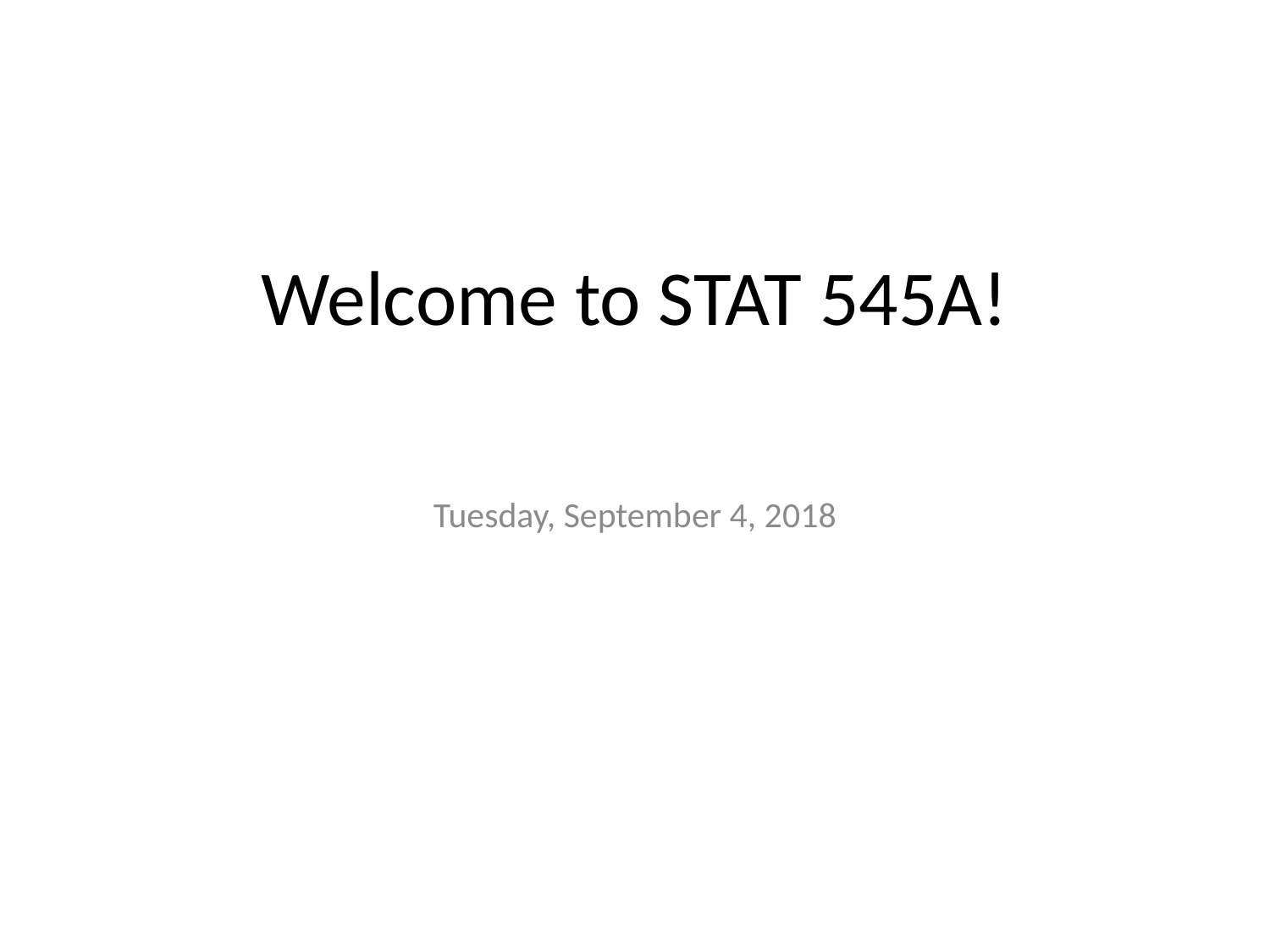

# Welcome to STAT 545A!

Tuesday, September 4, 2018